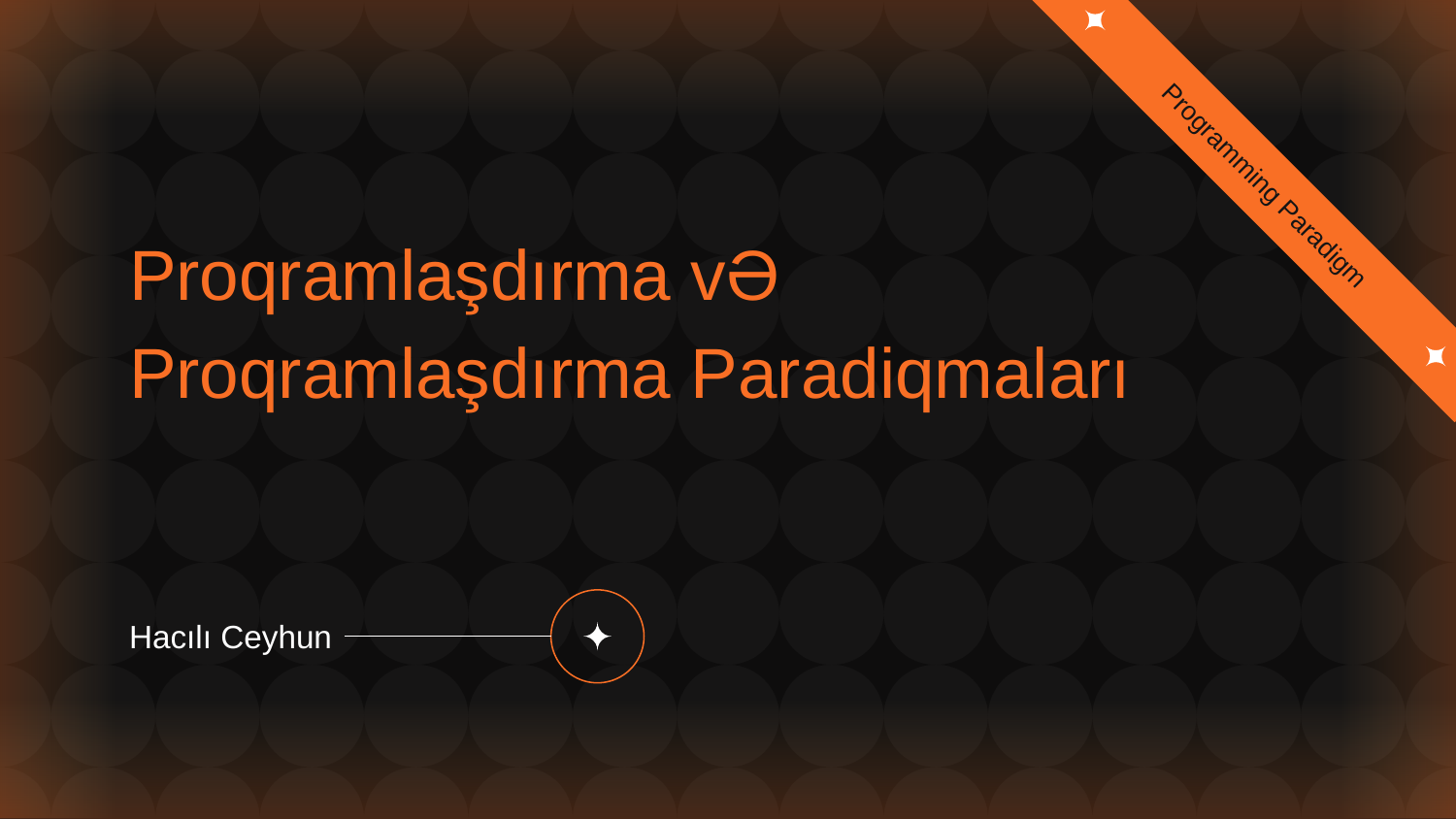

# Proqramlaşdırma vƏ Proqramlaşdırma Paradiqmaları
Programming Paradigm

Hacılı Ceyhun